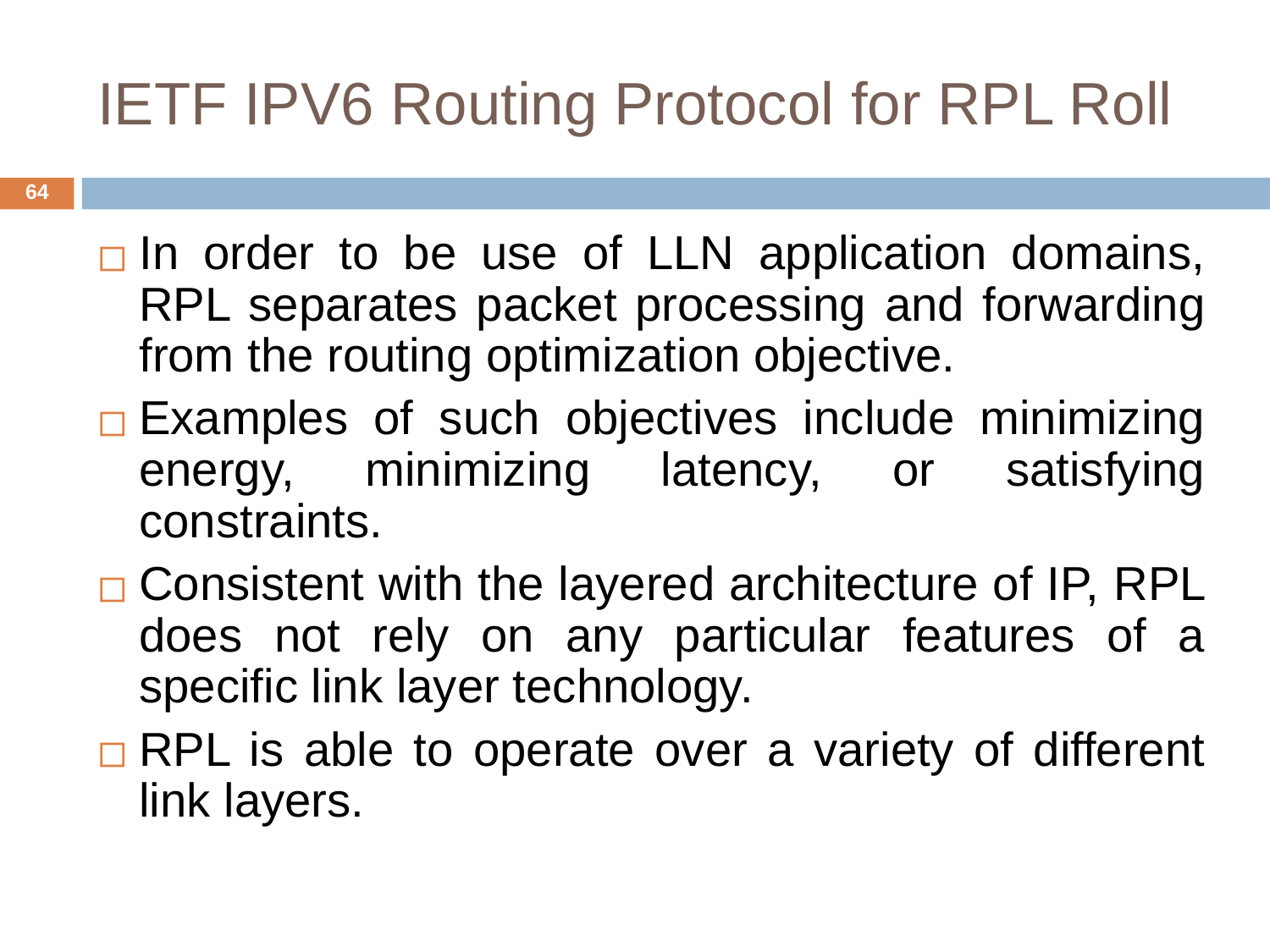

# IETF IPV6 Routing Protocol for RPL Roll
64
In order to be use of LLN application domains, RPL separates packet processing and forwarding from the routing optimization objective.
Examples of such objectives include minimizing energy, minimizing latency, or satisfying constraints.
Consistent with the layered architecture of IP, RPL does not rely on any particular features of a specific link layer technology.
RPL is able to operate over a variety of different link layers.